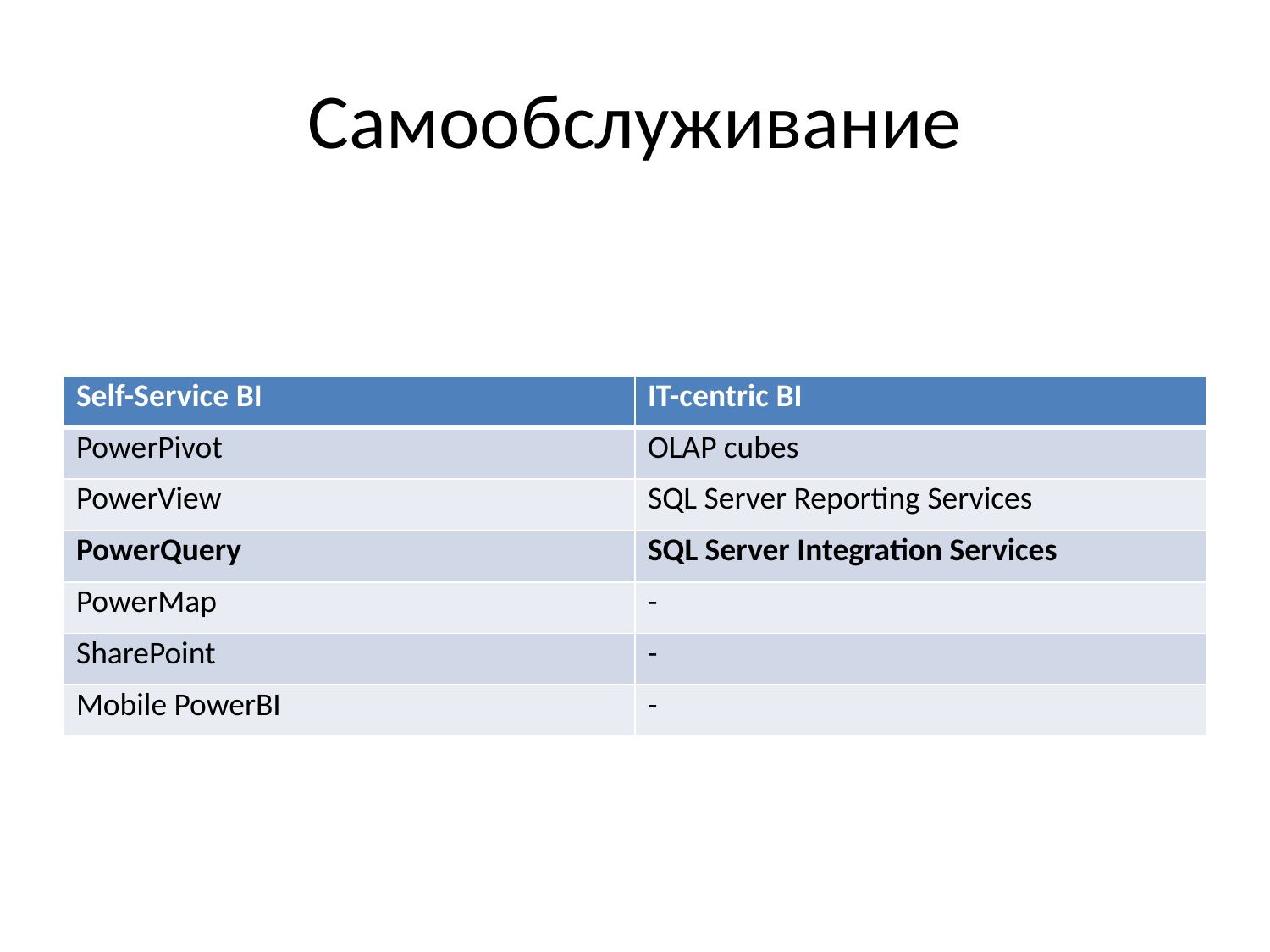

# Самообслуживание
| Self-Service BI | IT-centric BI |
| --- | --- |
| PowerPivot | OLAP cubes |
| PowerView | SQL Server Reporting Services |
| PowerQuery | SQL Server Integration Services |
| PowerMap | - |
| SharePoint | - |
| Mobile PowerBI | - |